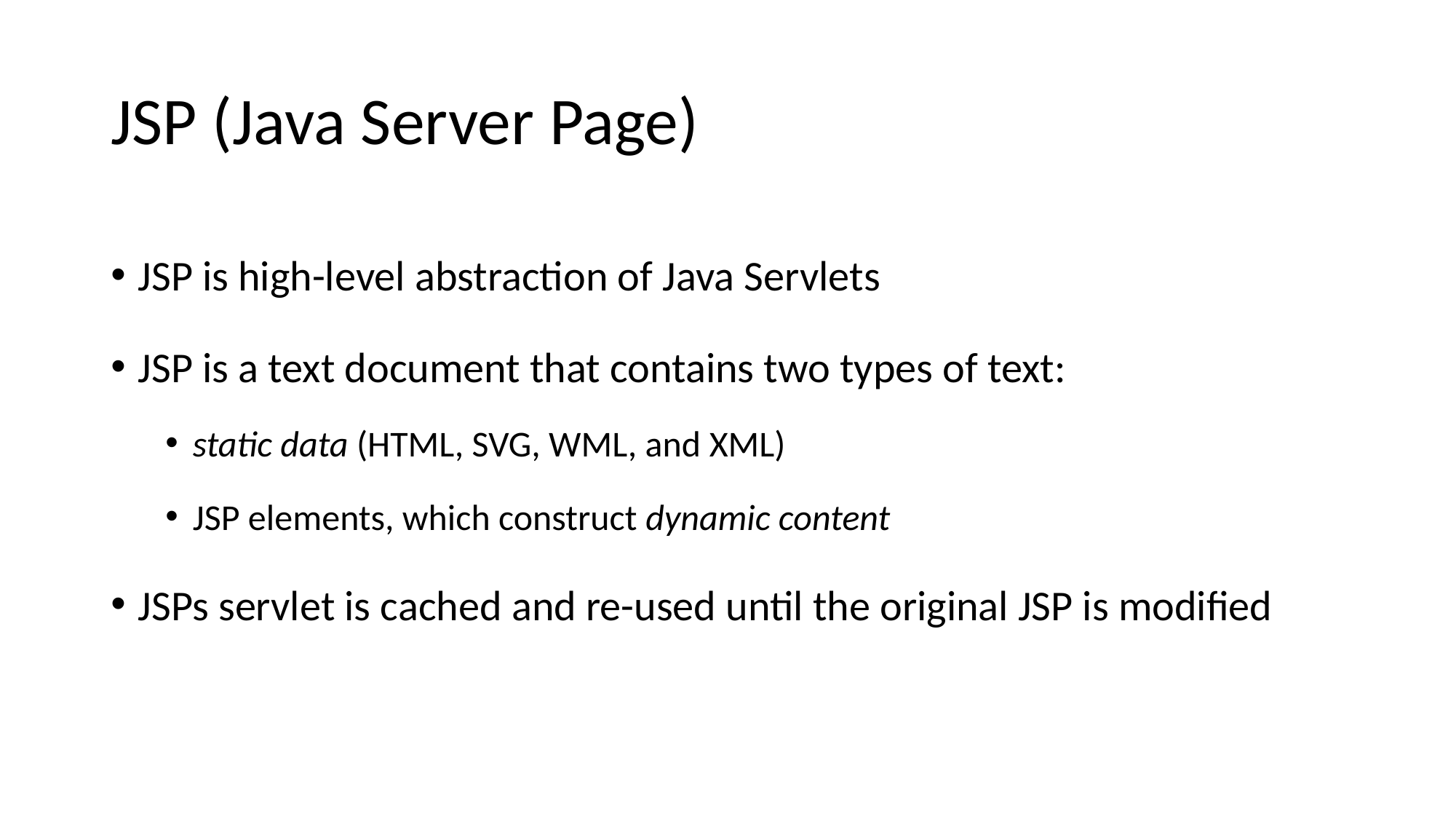

# JSP (Java Server Page)
JSP is high-level abstraction of Java Servlets
JSP is a text document that contains two types of text:
static data (HTML, SVG, WML, and XML)
JSP elements, which construct dynamic content
JSPs servlet is cached and re-used until the original JSP is modified